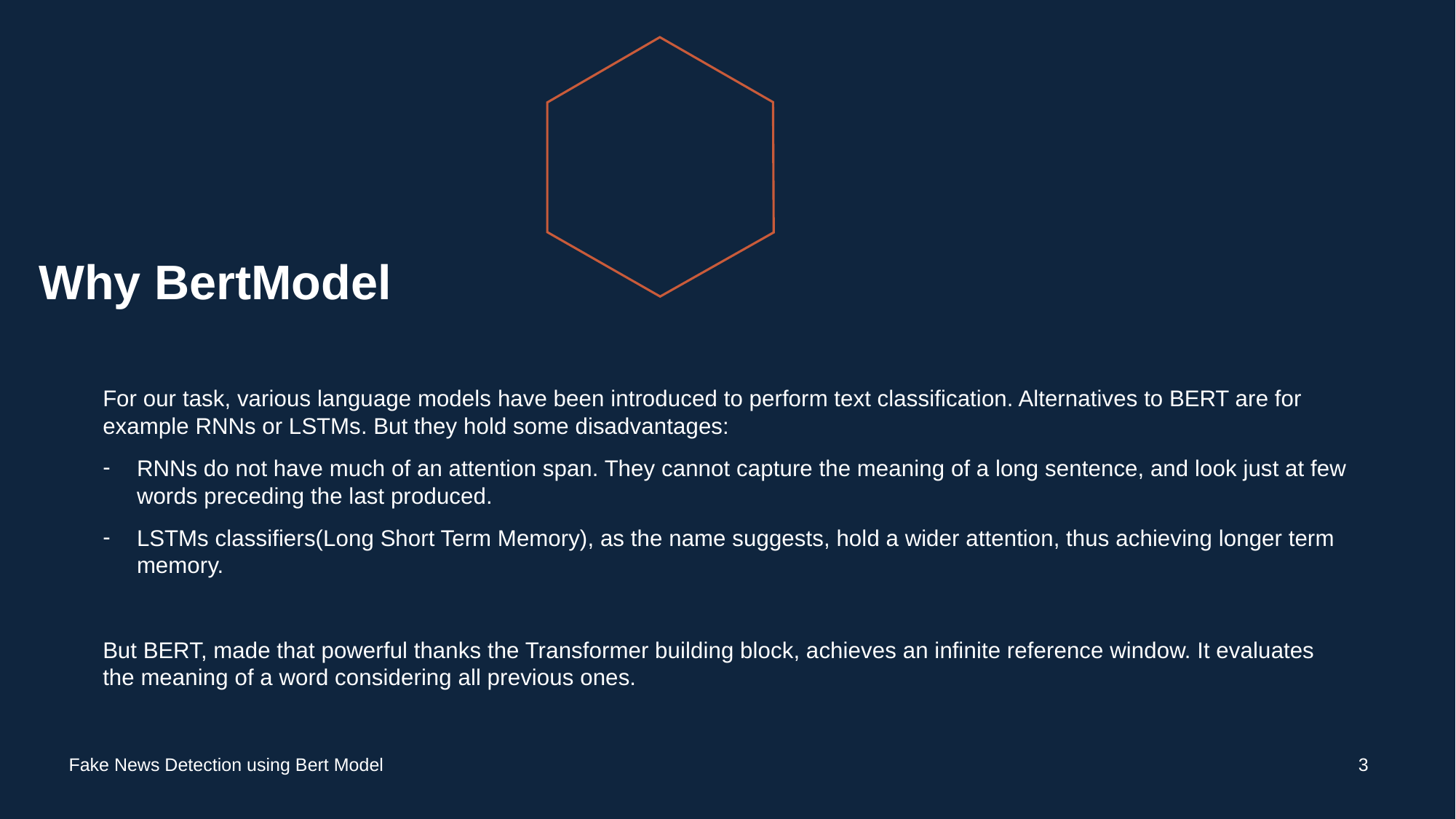

Why BertModel
For our task, various language models have been introduced to perform text classification. Alternatives to BERT are for example RNNs or LSTMs. But they hold some disadvantages:
RNNs do not have much of an attention span. They cannot capture the meaning of a long sentence, and look just at few words preceding the last produced.
LSTMs classifiers(Long Short Term Memory), as the name suggests, hold a wider attention, thus achieving longer term memory.

But BERT, made that powerful thanks the Transformer building block, achieves an infinite reference window. It evaluates the meaning of a word considering all previous ones.

3
Fake News Detection using Bert Model